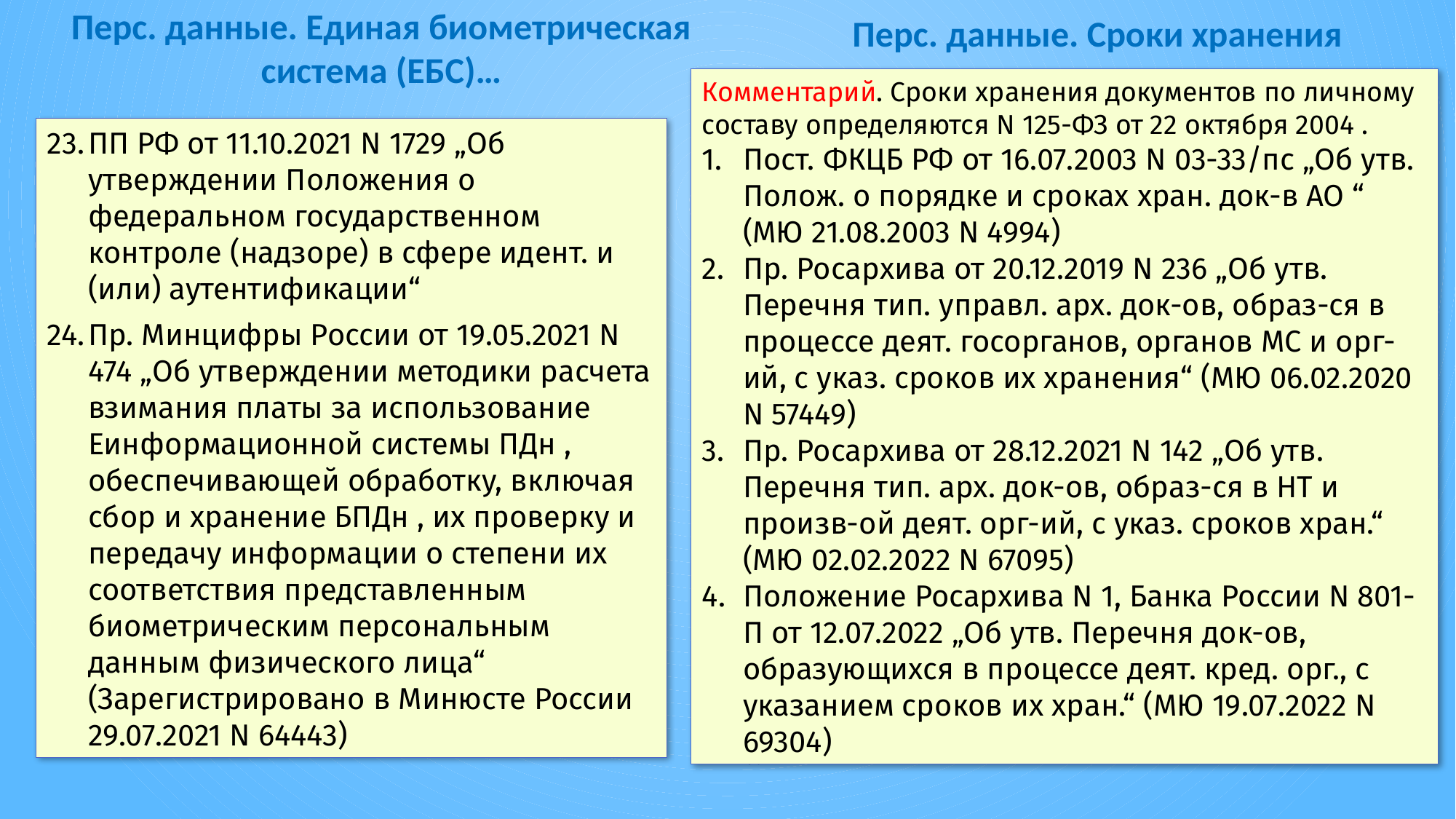

Перс. данные. Единая биометрическая система (ЕБС)…
Перс. данные. Сроки хранения
Комментарий. Сроки хранения документов по личному составу определяются N 125-ФЗ от 22 октября 2004 .
Пост. ФКЦБ РФ от 16.07.2003 N 03-33/пс „Об утв. Полож. о порядке и сроках хран. док-в АО “ (МЮ 21.08.2003 N 4994)
Пр. Росархива от 20.12.2019 N 236 „Об утв. Перечня тип. управл. арх. док-ов, образ-ся в процессе деят. госорганов, органов МС и орг-ий, с указ. сроков их хранения“ (МЮ 06.02.2020 N 57449)
Пр. Росархива от 28.12.2021 N 142 „Об утв. Перечня тип. арх. док-ов, образ-ся в НТ и произв-ой деят. орг-ий, с указ. сроков хран.“ (МЮ 02.02.2022 N 67095)
Положение Росархива N 1, Банка России N 801-П от 12.07.2022 „Об утв. Перечня док-ов, образующихся в процессе деят. кред. орг., с указанием сроков их хран.“ (МЮ 19.07.2022 N 69304)
ПП РФ от 11.10.2021 N 1729 „Об утверждении Положения о федеральном государственном контроле (надзоре) в сфере идент. и (или) аутентификации“
Пр. Минцифры России от 19.05.2021 N 474 „Об утверждении методики расчета взимания платы за использование Еинформационной системы ПДн , обеспечивающей обработку, включая сбор и хранение БПДн , их проверку и передачу информации о степени их соответствия представленным биометрическим персональным данным физического лица“ (Зарегистрировано в Минюсте России 29.07.2021 N 64443)
60